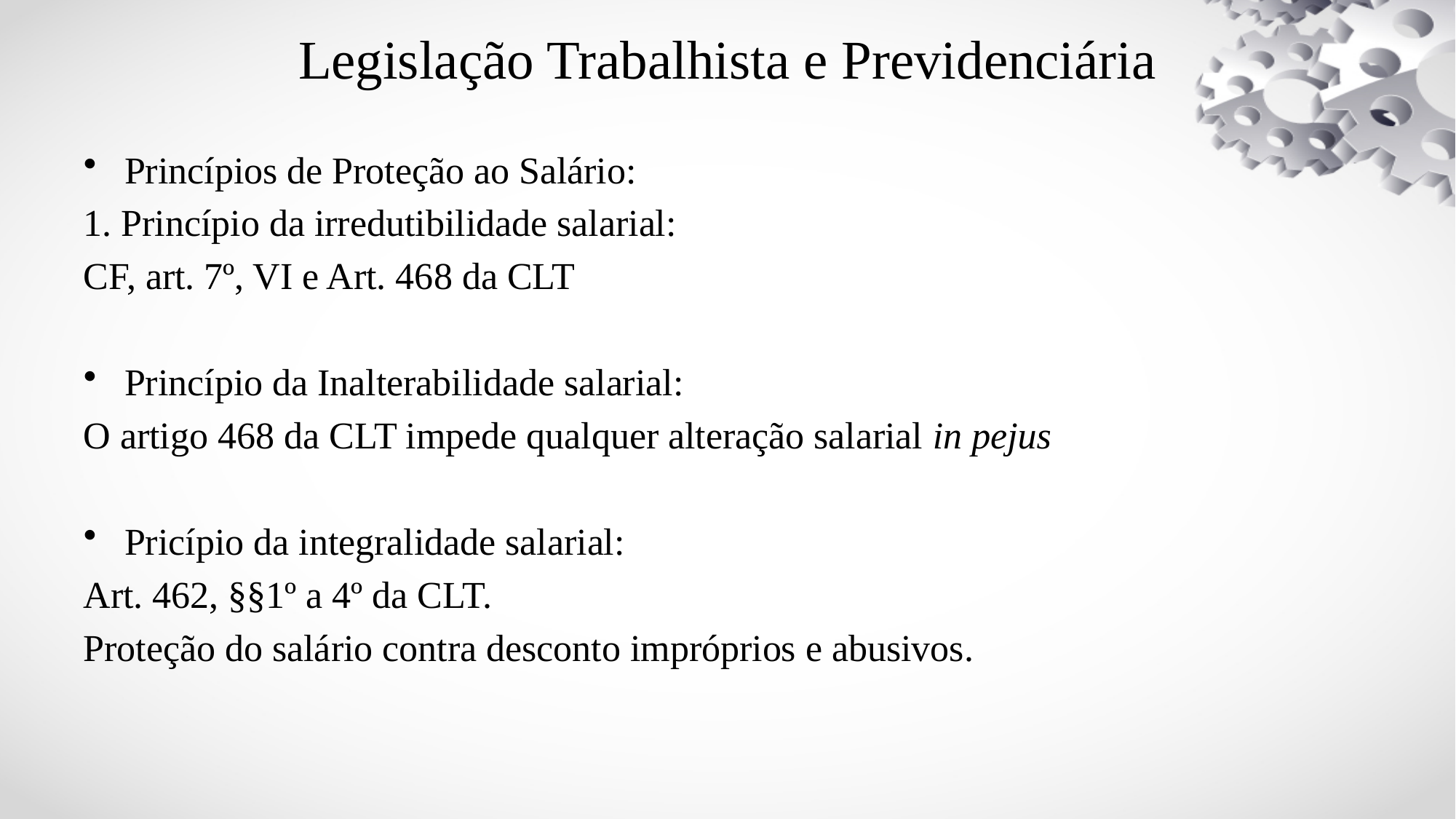

# Legislação Trabalhista e Previdenciária
Princípios de Proteção ao Salário:
1. Princípio da irredutibilidade salarial:
CF, art. 7º, VI e Art. 468 da CLT

Princípio da Inalterabilidade salarial:
O artigo 468 da CLT impede qualquer alteração salarial in pejus

Pricípio da integralidade salarial:
Art. 462, §§1º a 4º da CLT.
Proteção do salário contra desconto impróprios e abusivos.